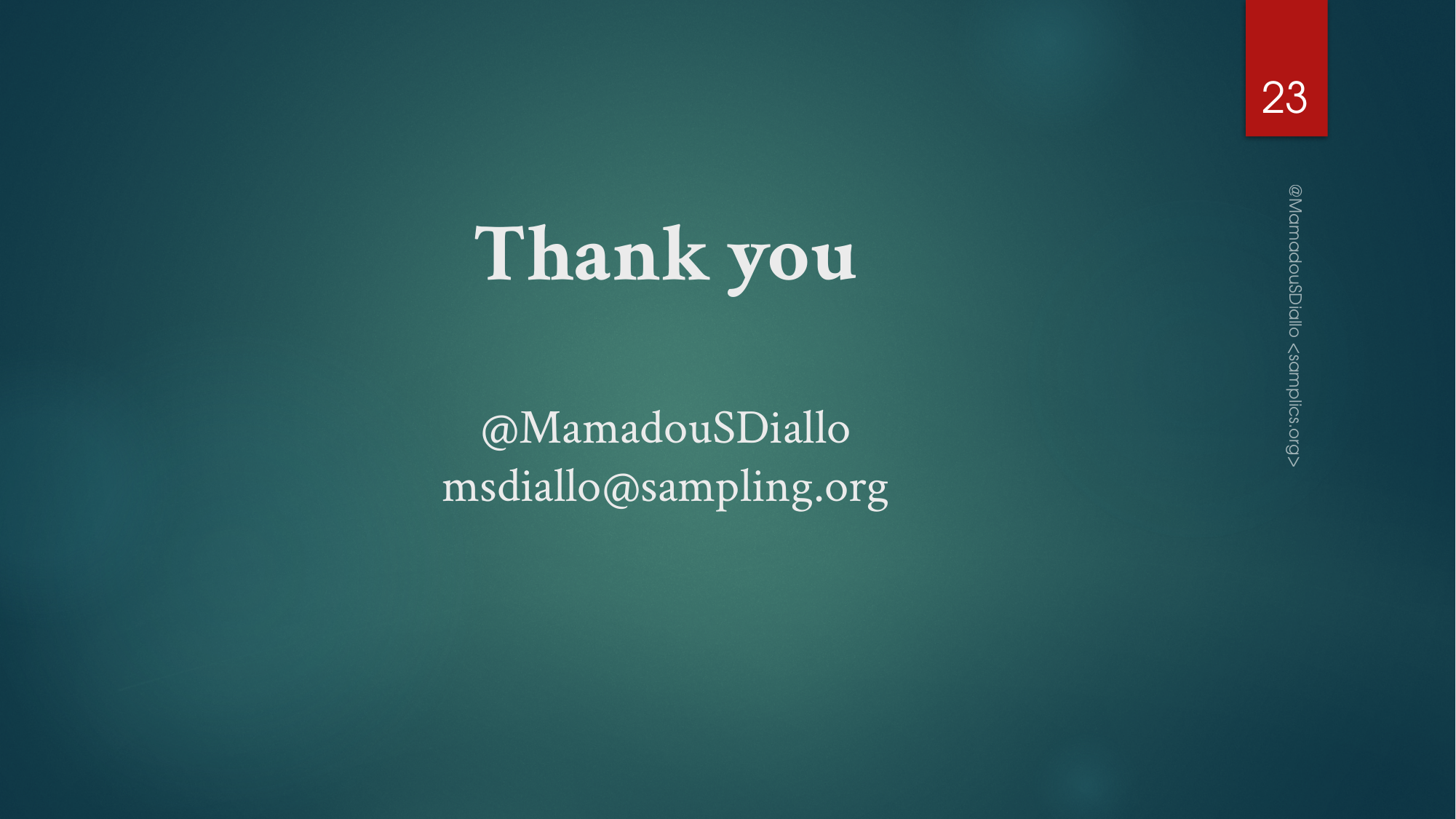

23
# Thank you @MamadouSDiallo msdiallo@sampling.org
@MamadouSDiallo <samplics.org>